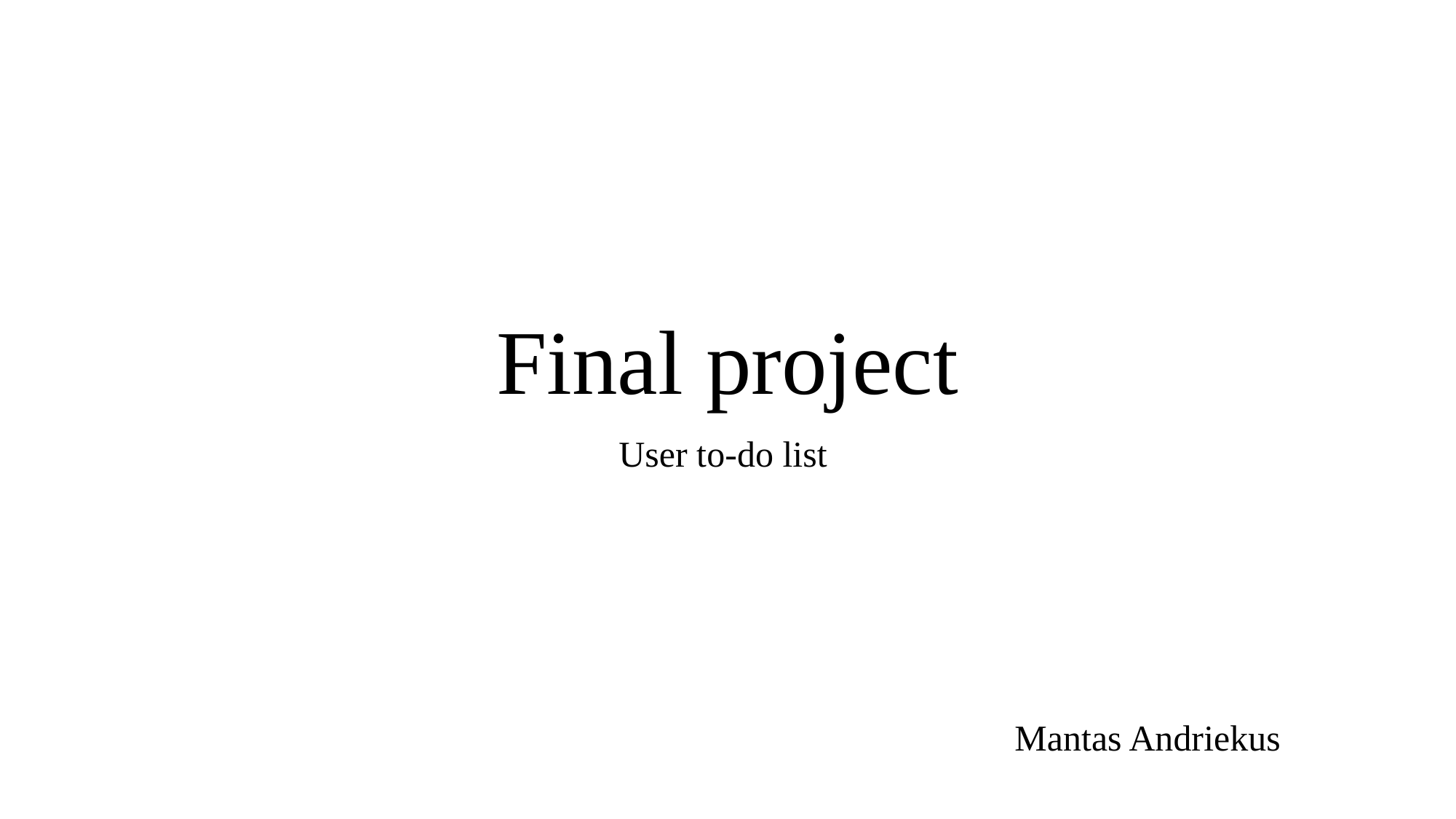

# Final project
User to-do list
Mantas Andriekus